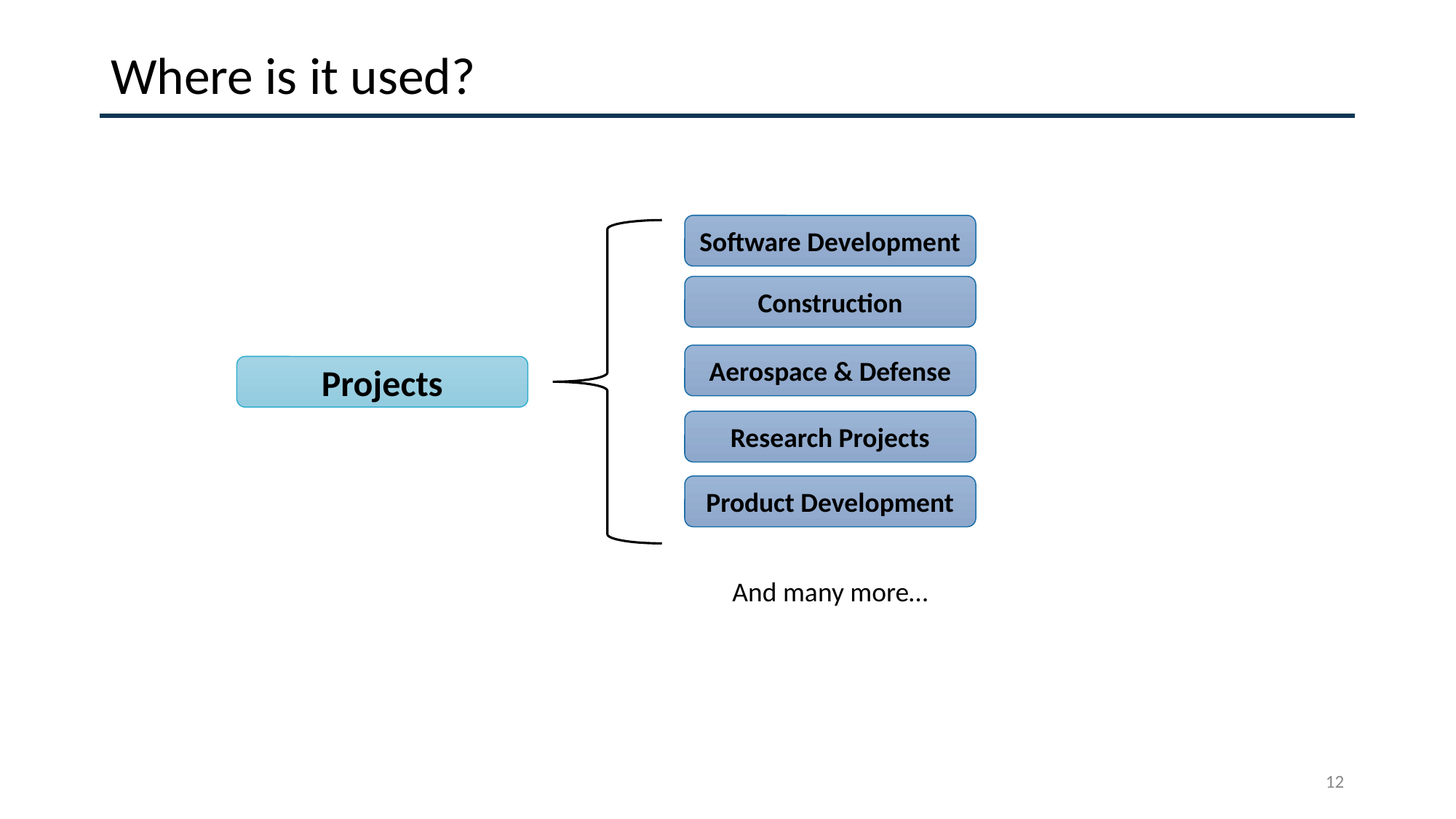

# Where is it used?
Software Development

Construction
Aerospace & Defense
Projects
Research Projects
Product Development
And many more…
12